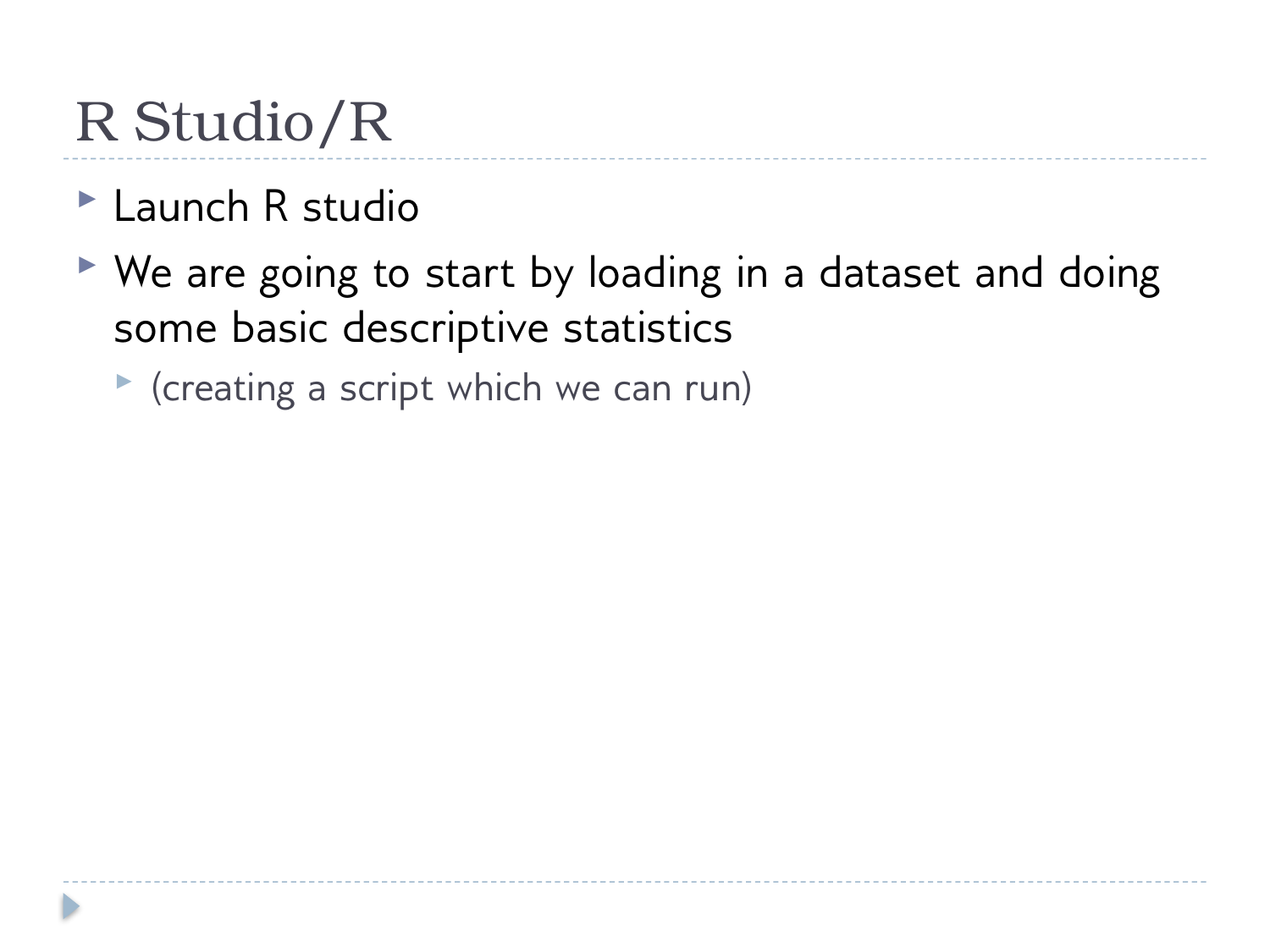

# R Studio/R
Launch R studio
We are going to start by loading in a dataset and doing some basic descriptive statistics
(creating a script which we can run)